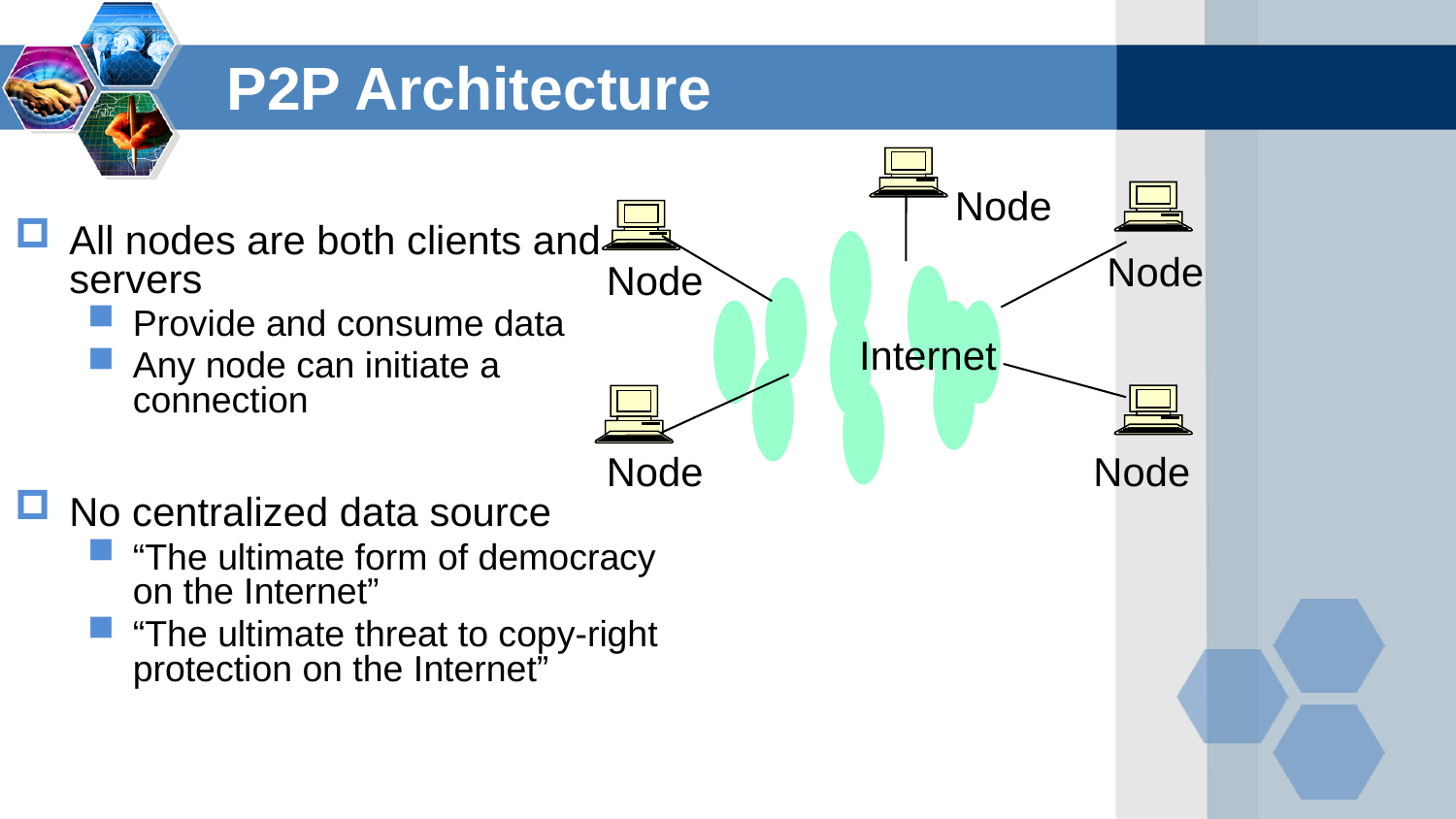

P2P Architecture

Node

Node

Node
Internet

Node
Node
All nodes are both clients and servers
Provide and consume data
Any node can initiate a connection

No centralized data source
“The ultimate form of democracy on the Internet”
“The ultimate threat to copy-right protection on the Internet”